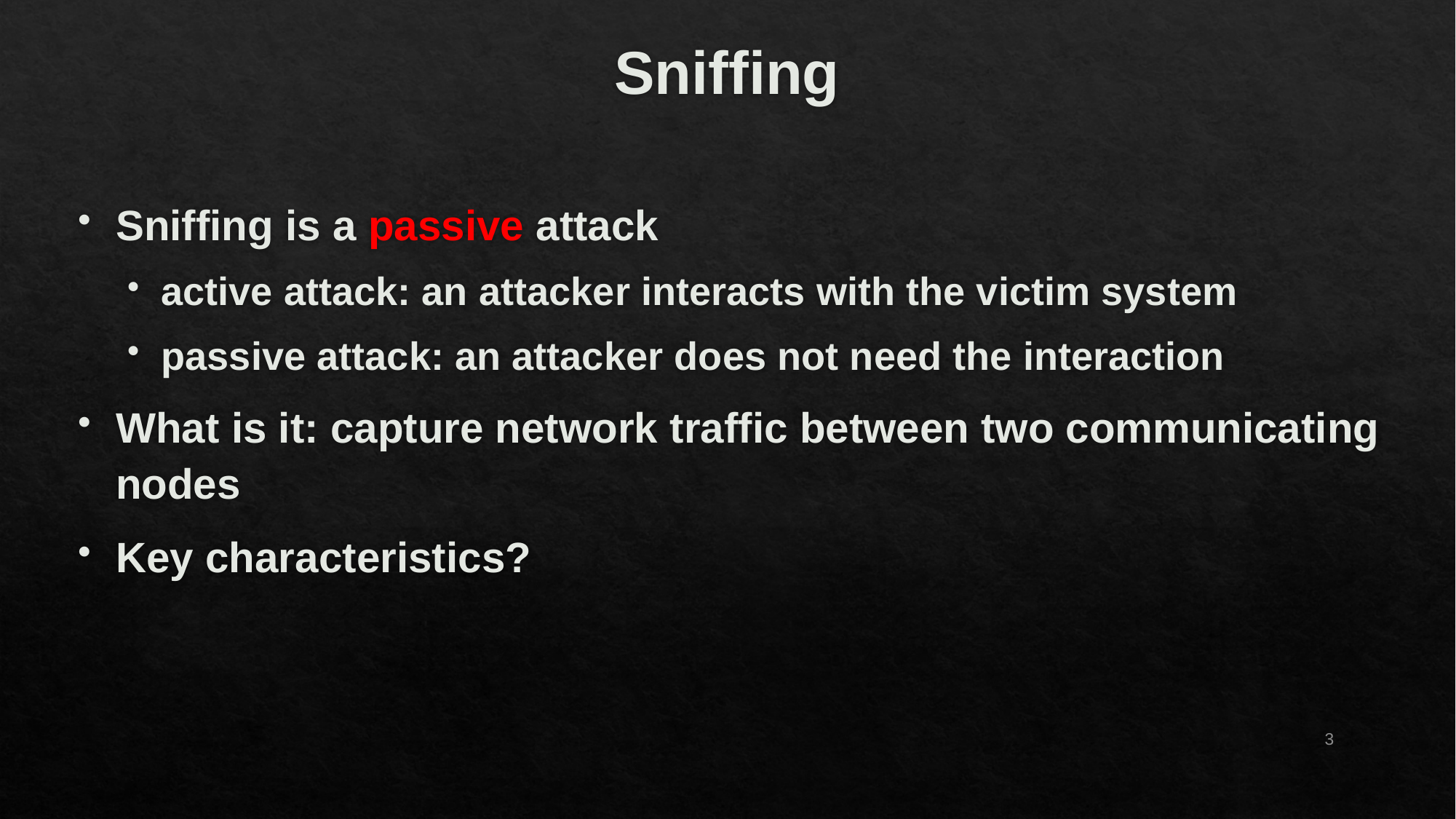

# Sniffing
Sniffing is a passive attack
active attack: an attacker interacts with the victim system
passive attack: an attacker does not need the interaction
What is it: capture network traffic between two communicating nodes
Key characteristics?
3